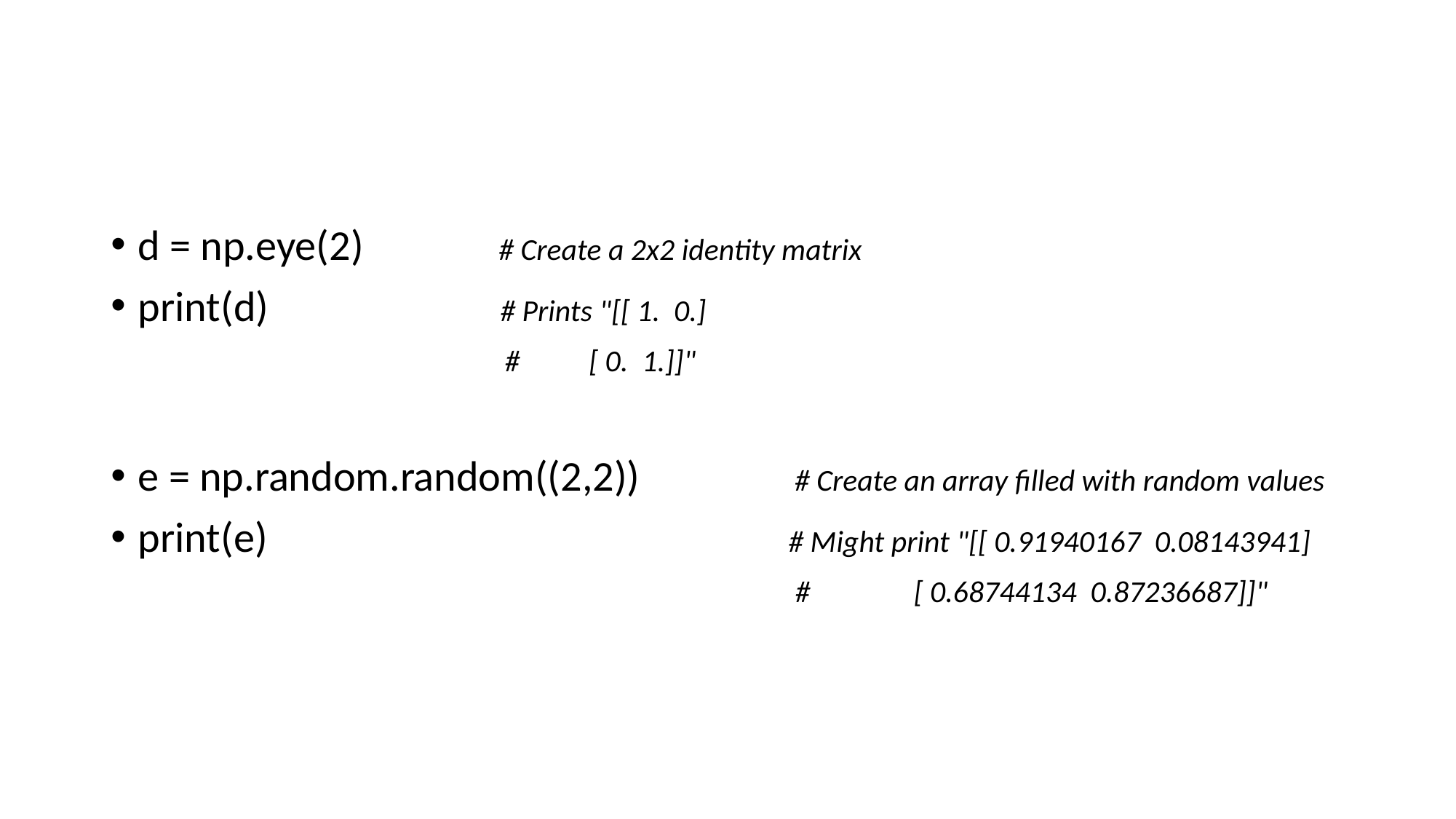

#
d = np.eye(2)              # Create a 2x2 identity matrix
print(d)                        # Prints "[[ 1.  0.]
                                                         #          [ 0.  1.]]"

e = np.random.random((2,2))                # Create an array filled with random values
print(e)                                                      # Might print "[[ 0.91940167  0.08143941]
                                                                                                   #               [ 0.68744134  0.87236687]]"